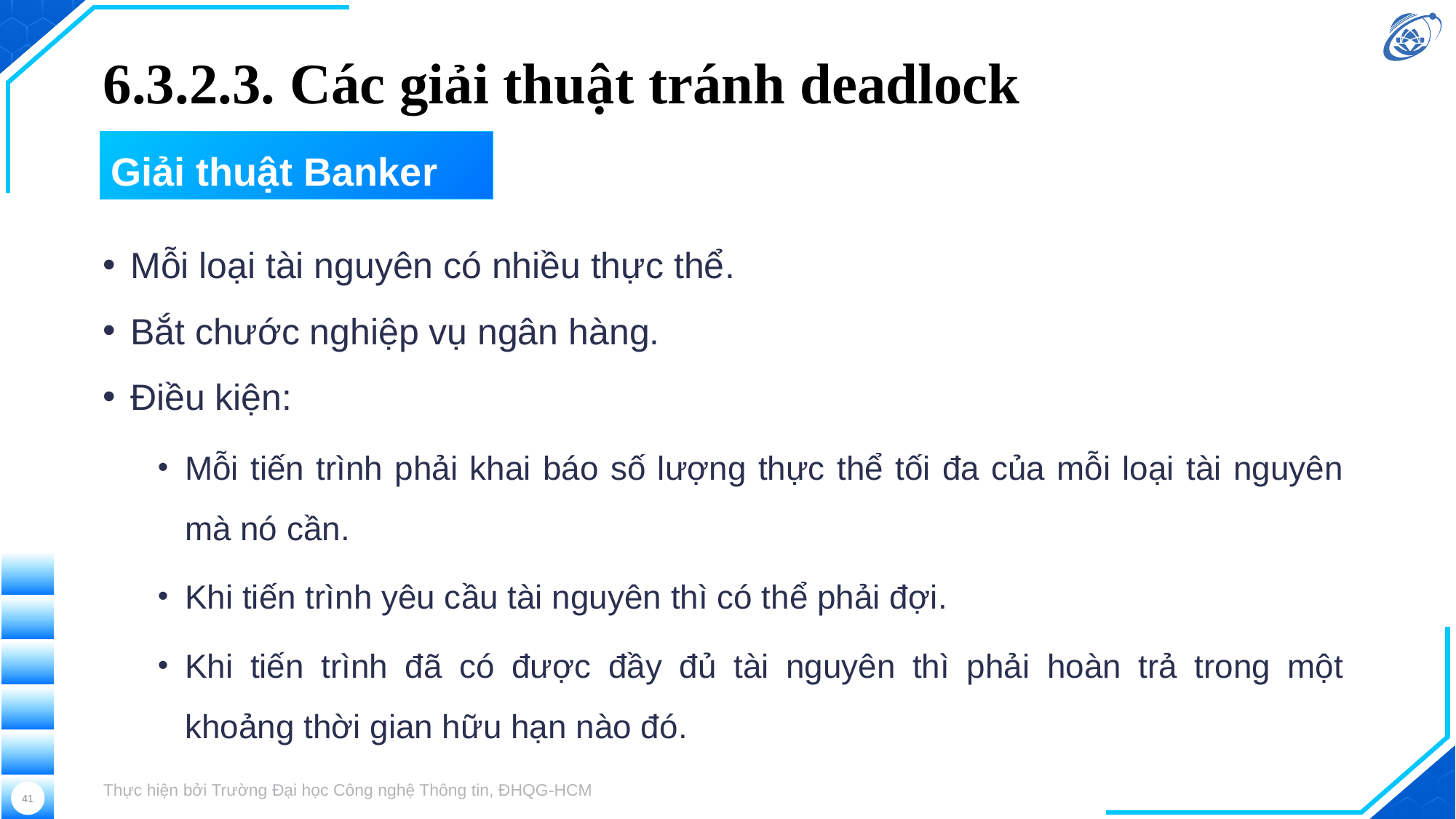

# 6.3.2.3. Các giải thuật tránh deadlock
Giải thuật Banker
Mỗi loại tài nguyên có nhiều thực thể.
Bắt chước nghiệp vụ ngân hàng.
Điều kiện:
Mỗi tiến trình phải khai báo số lượng thực thể tối đa của mỗi loại tài nguyên mà nó cần.
Khi tiến trình yêu cầu tài nguyên thì có thể phải đợi.
Khi tiến trình đã có được đầy đủ tài nguyên thì phải hoàn trả trong một khoảng thời gian hữu hạn nào đó.
Thực hiện bởi Trường Đại học Công nghệ Thông tin, ĐHQG-HCM
41